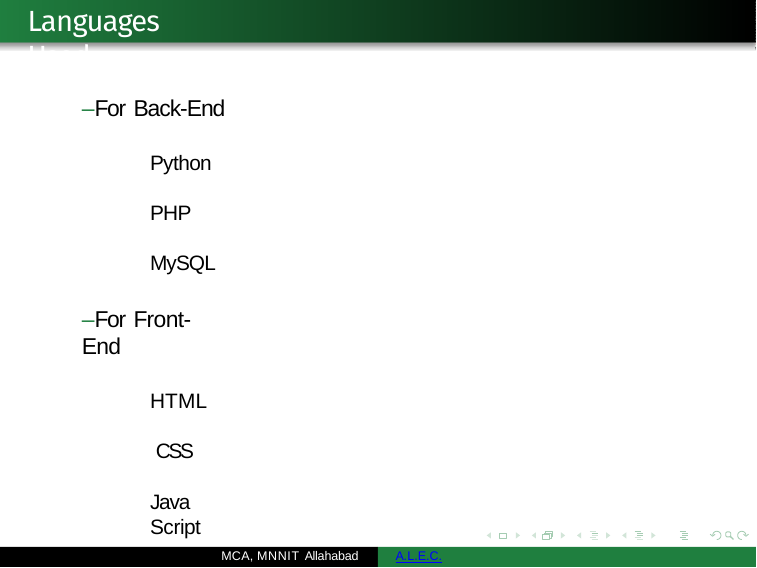

Languages Used
–For Back-End
Python  PHP  MySQL

–For Front-End
HTML  CSS

Java Script

MCA, MNNIT Allahabad
A.L.E.C.